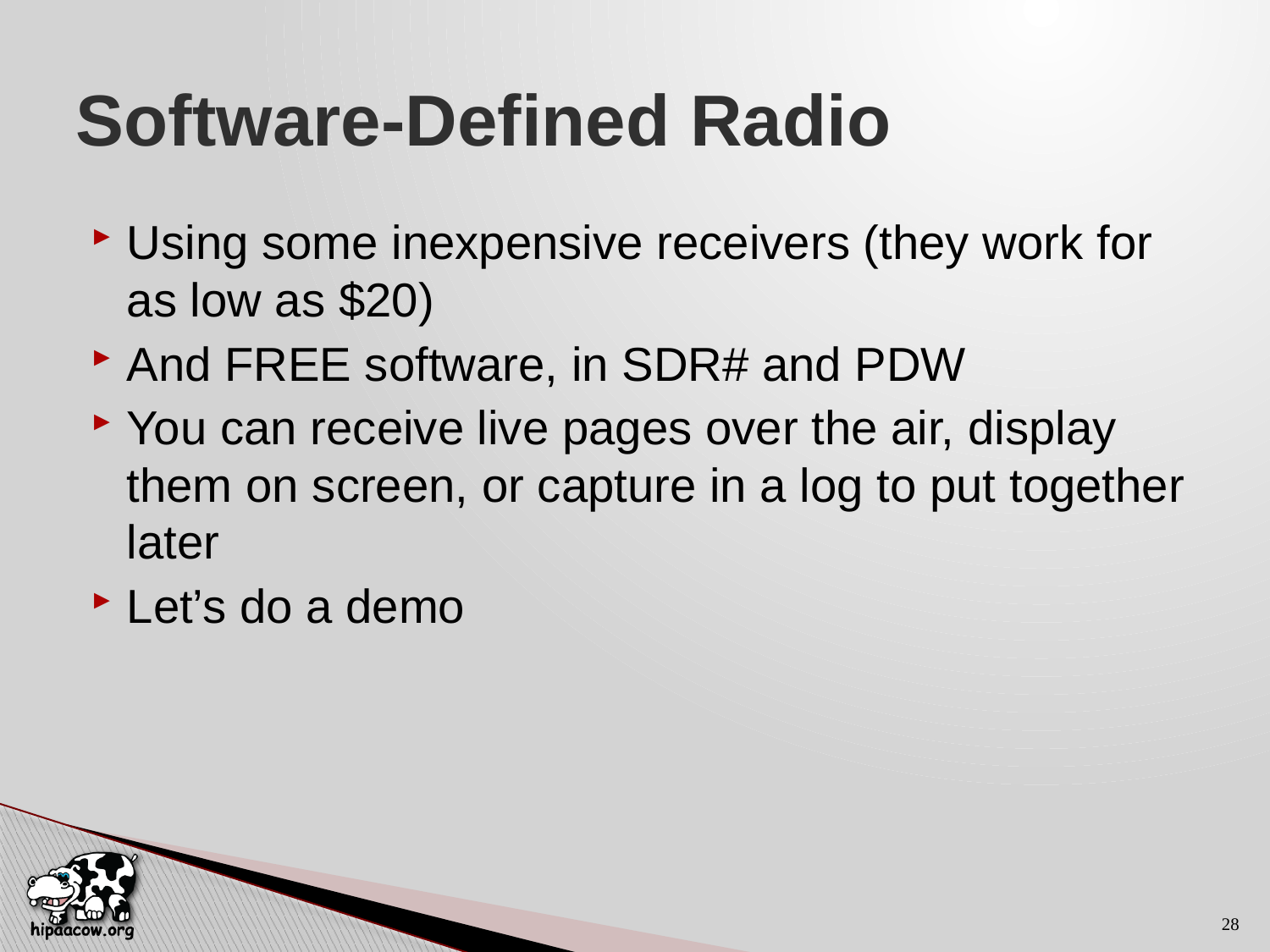

# Software-Defined Radio
Using some inexpensive receivers (they work for as low as $20)
And FREE software, in SDR# and PDW
You can receive live pages over the air, display them on screen, or capture in a log to put together later
Let’s do a demo

28